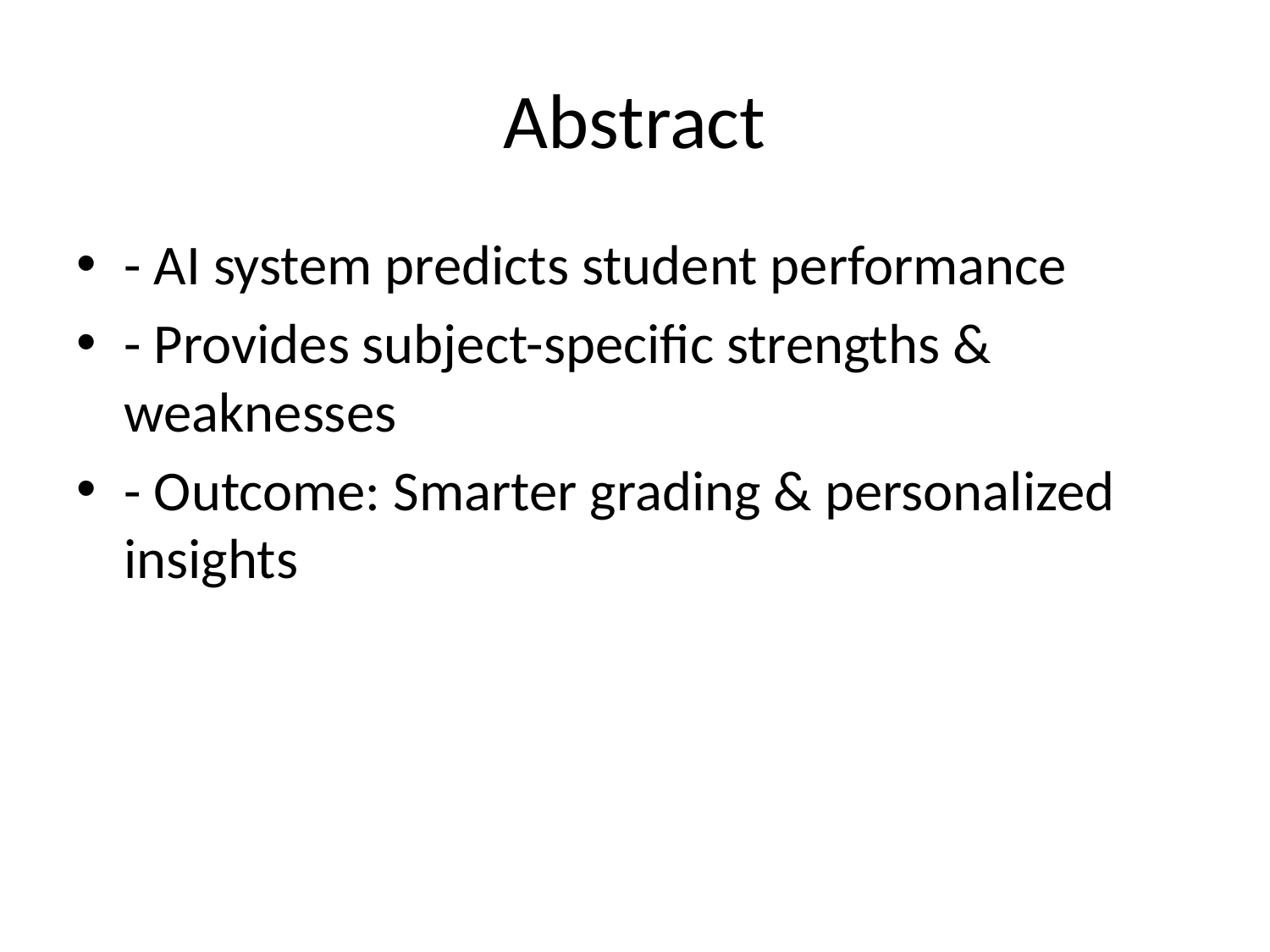

# Abstract
- AI system predicts student performance
- Provides subject-specific strengths & weaknesses
- Outcome: Smarter grading & personalized insights